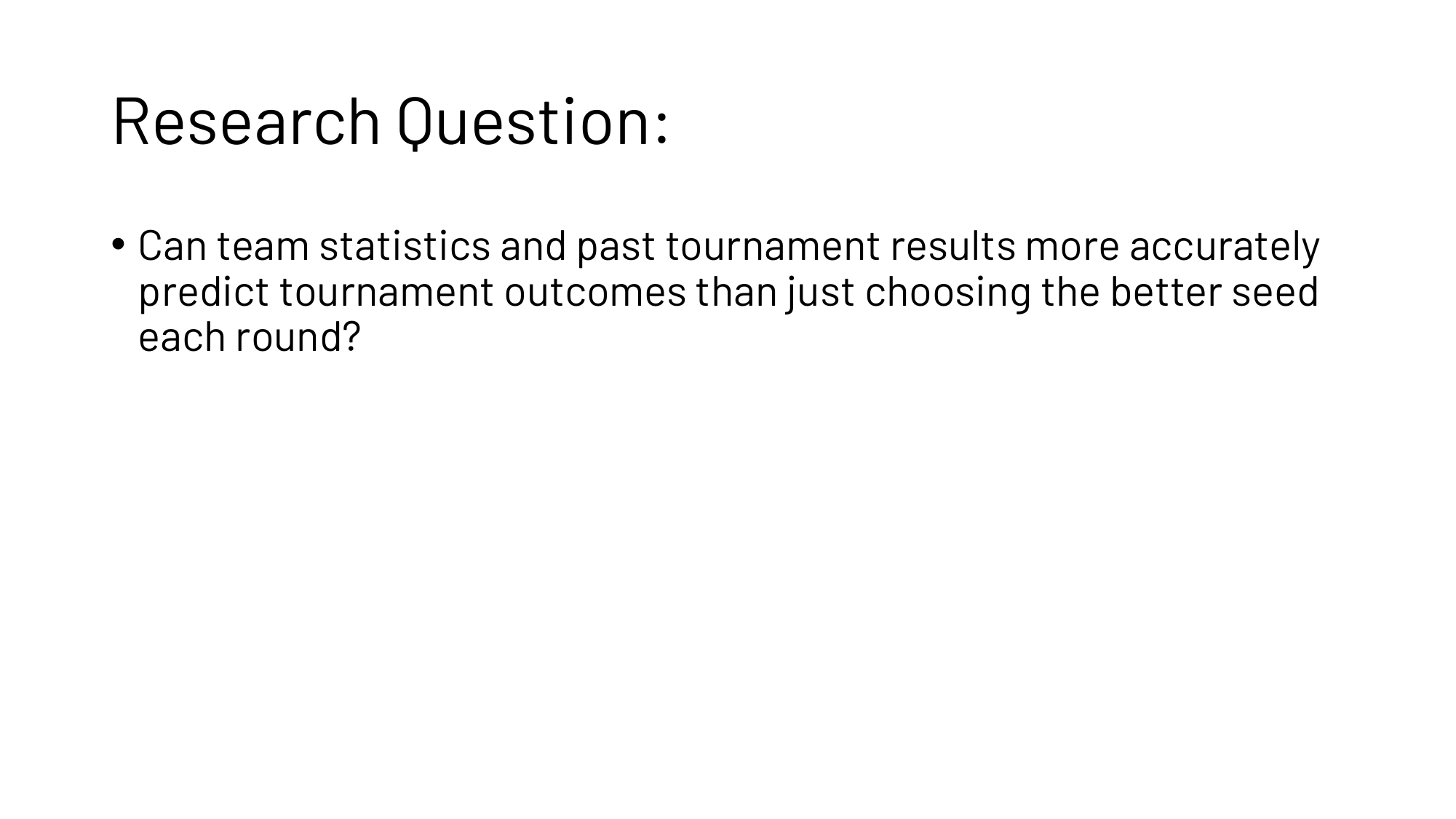

# Research Question:
Can team statistics and past tournament results more accurately predict tournament outcomes than just choosing the better seed each round?